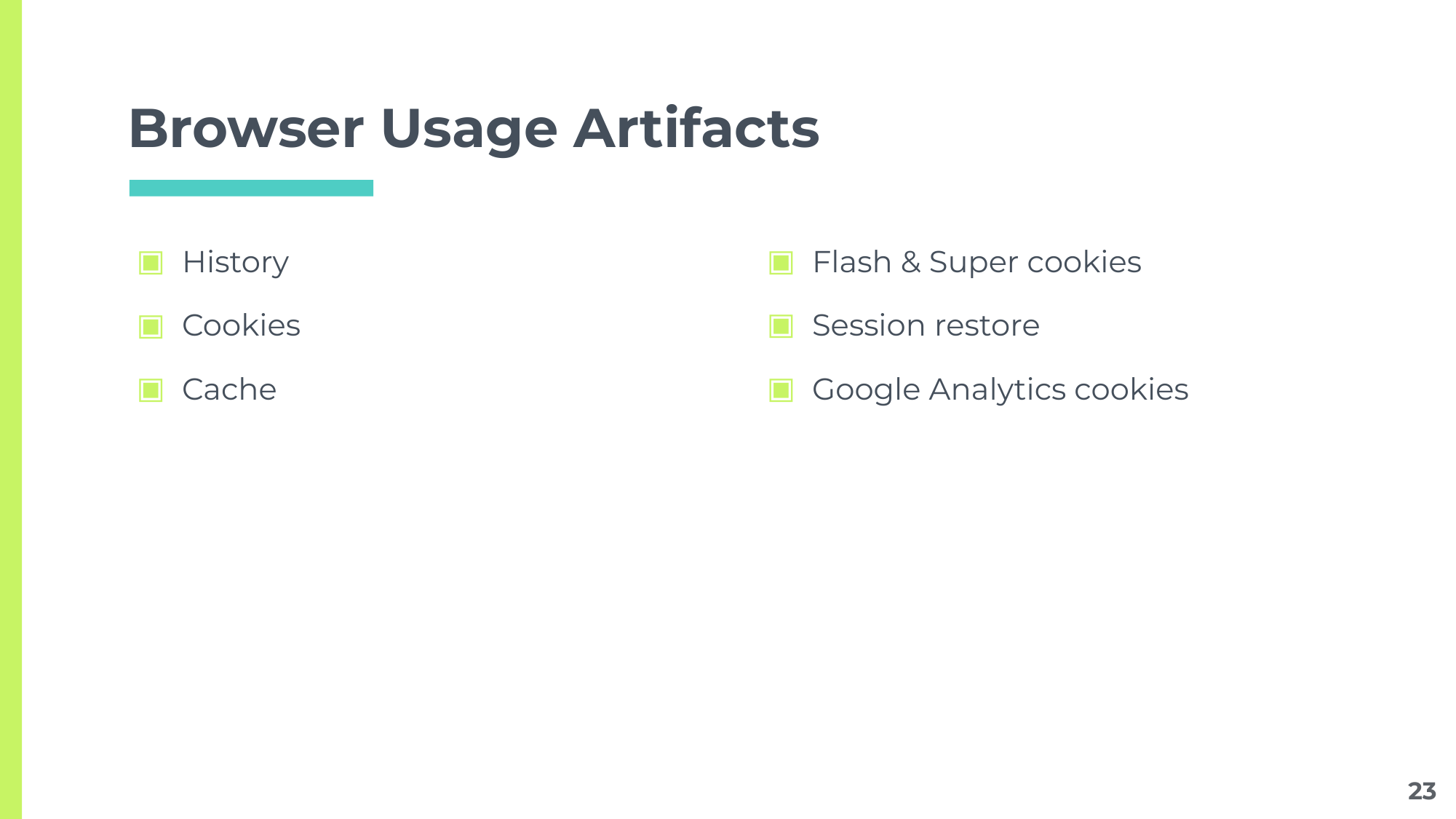

# Browser Usage Artifacts
History
Cookies
Cache
Flash & Super cookies
Session restore
Google Analytics cookies
23